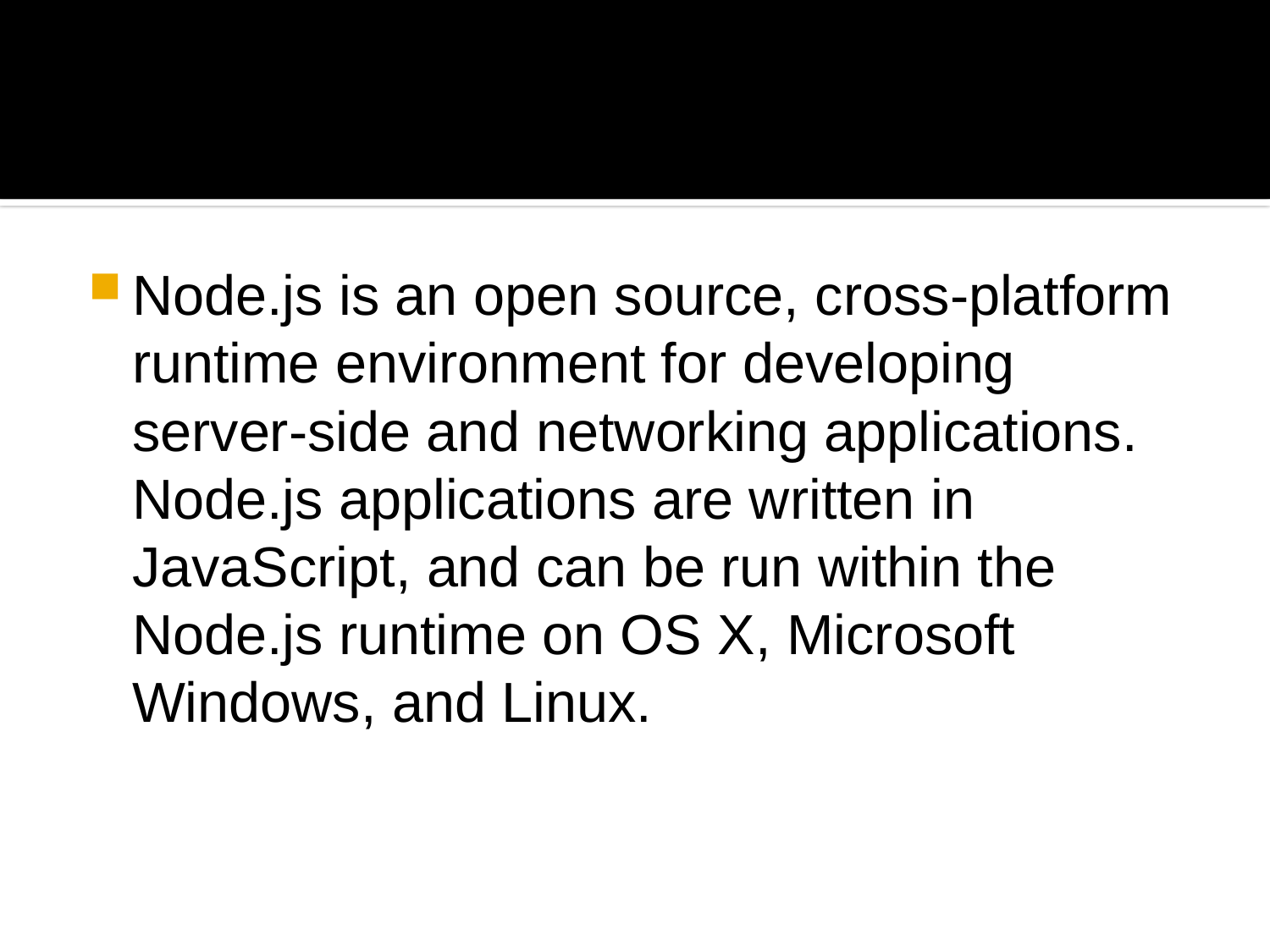

#
Node.js is an open source, cross-platform runtime environment for developing server-side and networking applications. Node.js applications are written in JavaScript, and can be run within the Node.js runtime on OS X, Microsoft Windows, and Linux.